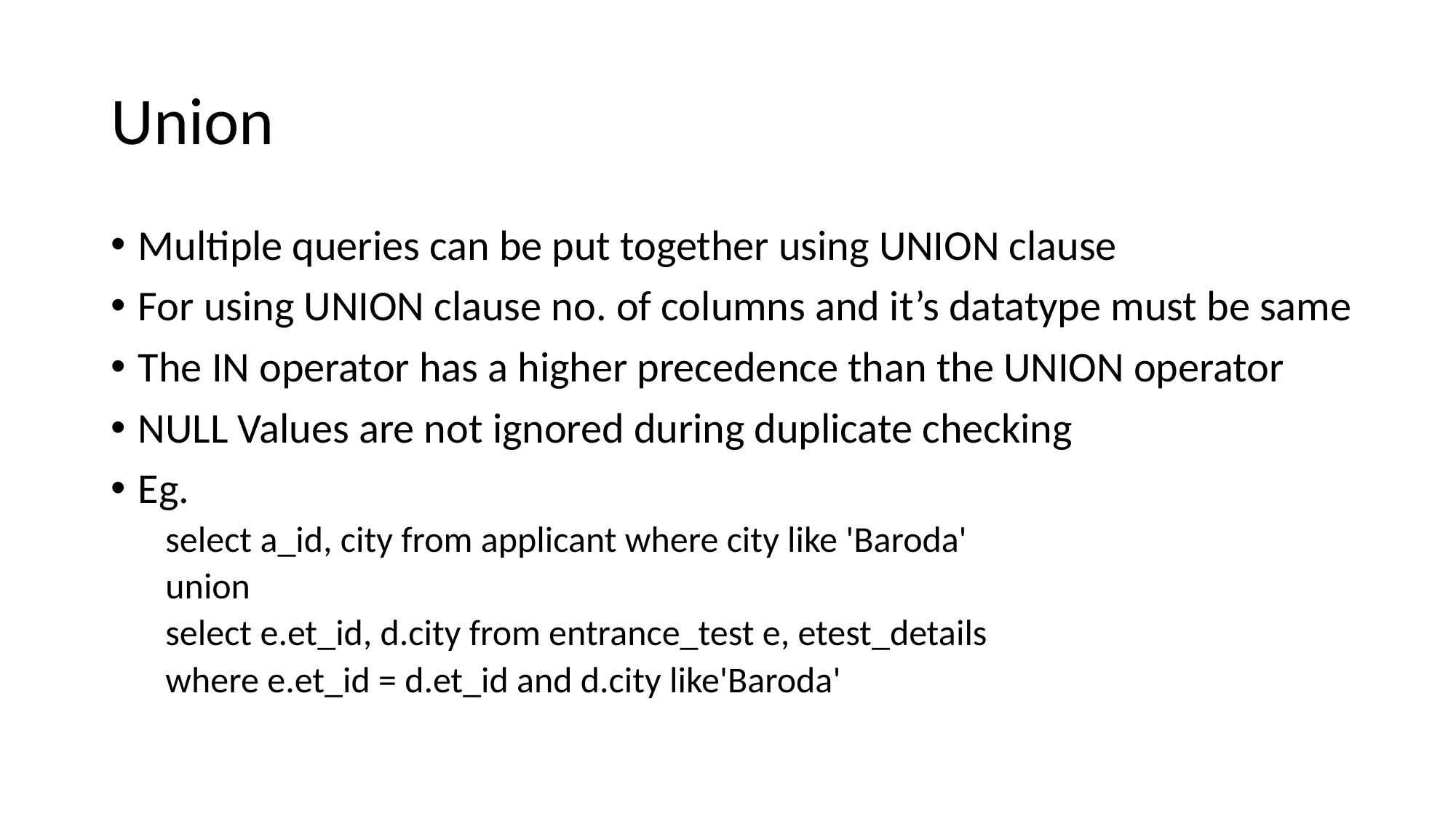

# Union
Multiple queries can be put together using UNION clause
For using UNION clause no. of columns and it’s datatype must be same
The IN operator has a higher precedence than the UNION operator
NULL Values are not ignored during duplicate checking
Eg.
select a_id, city from applicant where city like 'Baroda'
union
select e.et_id, d.city from entrance_test e, etest_details
where e.et_id = d.et_id and d.city like'Baroda'